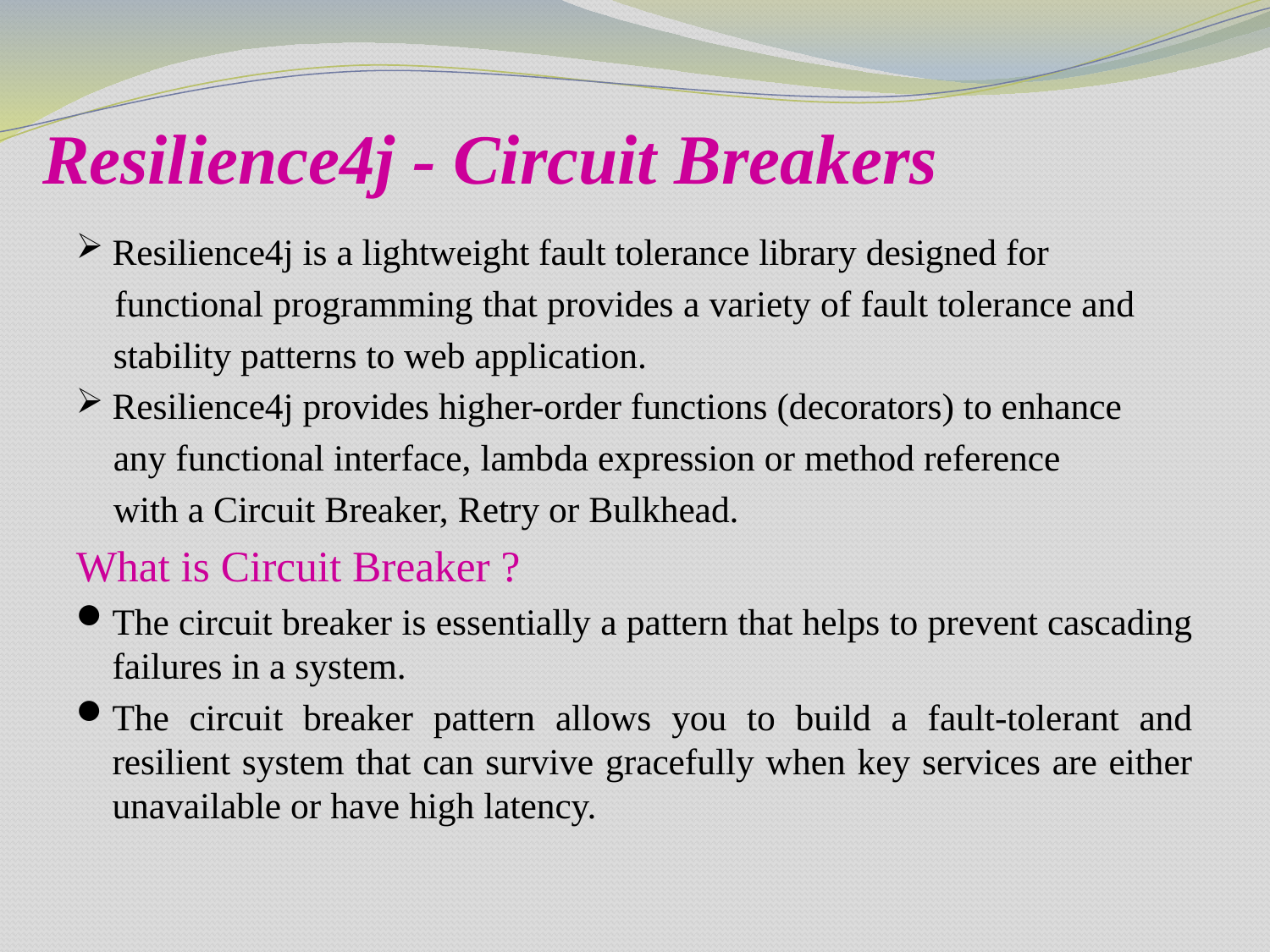

# Resilience4j - Circuit Breakers
Resilience4j is a lightweight fault tolerance library designed for
    functional programming that provides a variety of fault tolerance and
    stability patterns to web application.
Resilience4j provides higher-order functions (decorators) to enhance
    any functional interface, lambda expression or method reference
    with a Circuit Breaker, Retry or Bulkhead.
What is Circuit Breaker ?
The circuit breaker is essentially a pattern that helps to prevent cascading failures in a system.
The circuit breaker pattern allows you to build a fault-tolerant and resilient system that can survive gracefully when key services are either unavailable or have high latency.